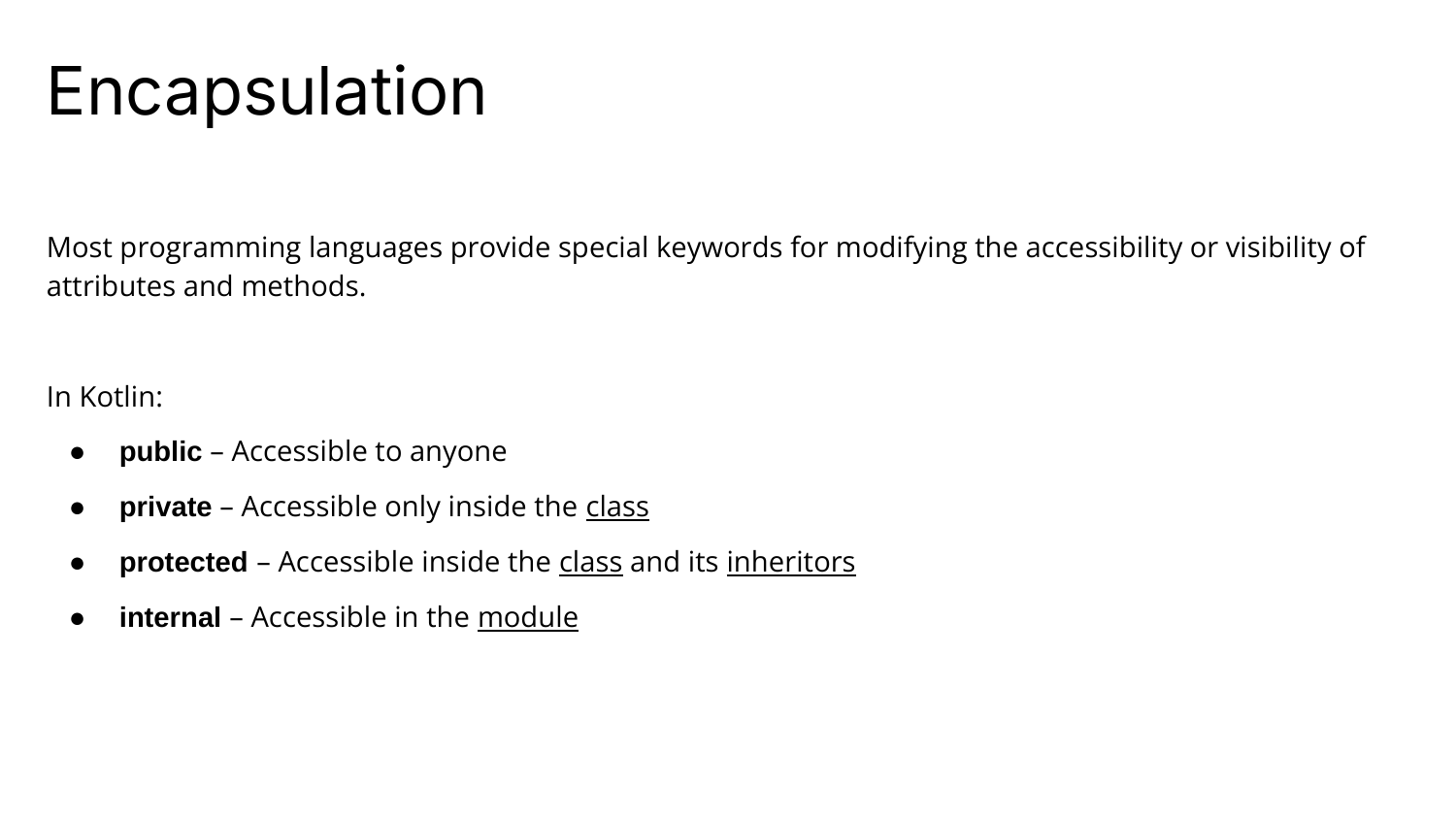

# Encapsulation
Most programming languages provide special keywords for modifying the accessibility or visibility of attributes and methods.

In Kotlin:
publiс – Accessible to anyone
private – Accessible only inside the class
protected – Accessible inside the class and its inheritors
internal – Accessible in the module